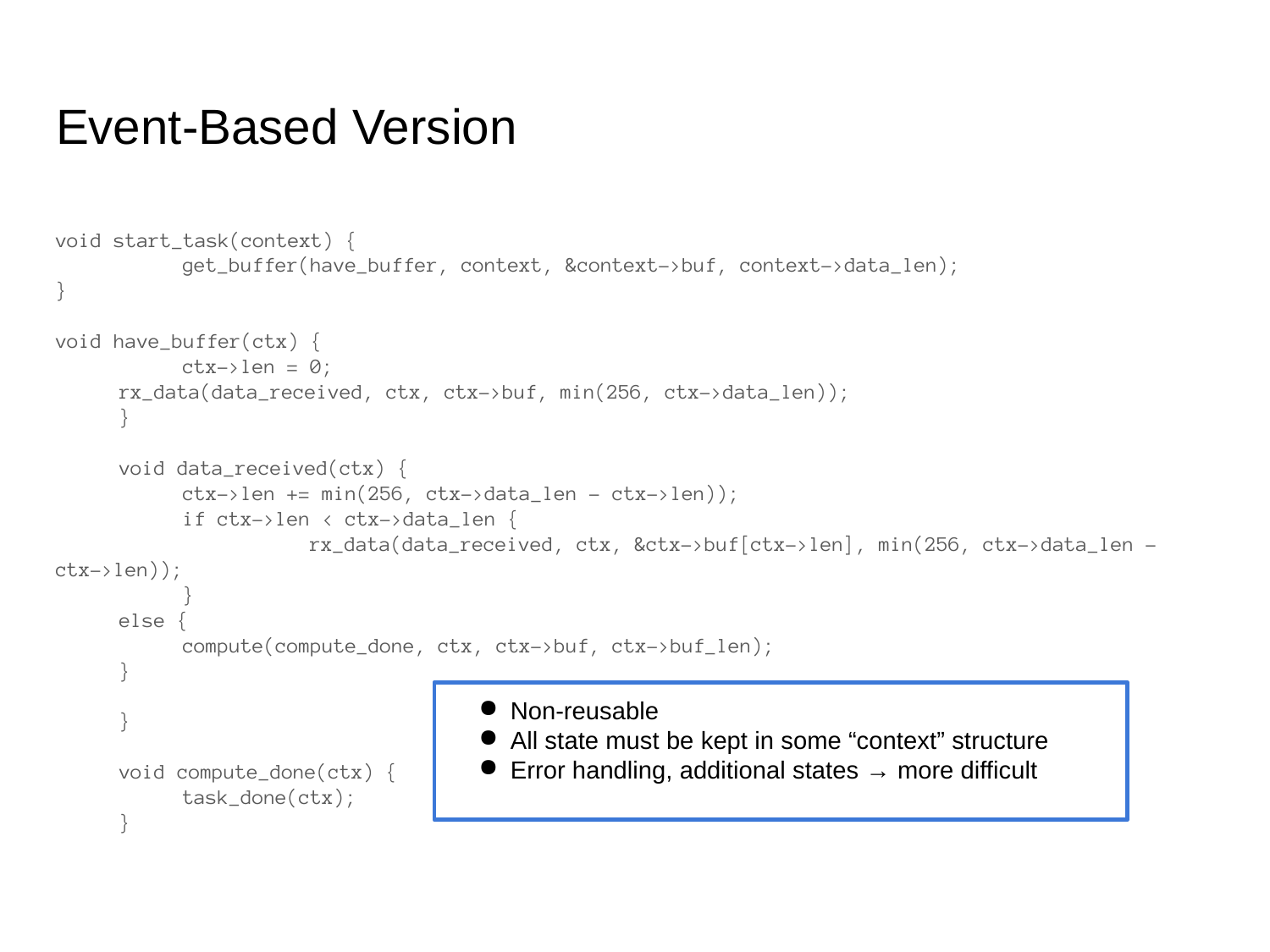

# Event-Based Version
void start_task(context) {
	get_buffer(have_buffer, context, &context->buf, context->data_len);
}

void have_buffer(ctx) {
	ctx->len = 0;
rx_data(data_received, ctx, ctx->buf, min(256, ctx->data_len));
}

void data_received(ctx) {
	ctx->len += min(256, ctx->data_len - ctx->len));
	if ctx->len < ctx->data_len {
		rx_data(data_received, ctx, &ctx->buf[ctx->len], min(256, ctx->data_len - ctx->len));
	}
else {
	compute(compute_done, ctx, ctx->buf, ctx->buf_len);
}

}

void compute_done(ctx) {
	task_done(ctx);
}
Non-reusable
All state must be kept in some “context” structure
Error handling, additional states → more difficult